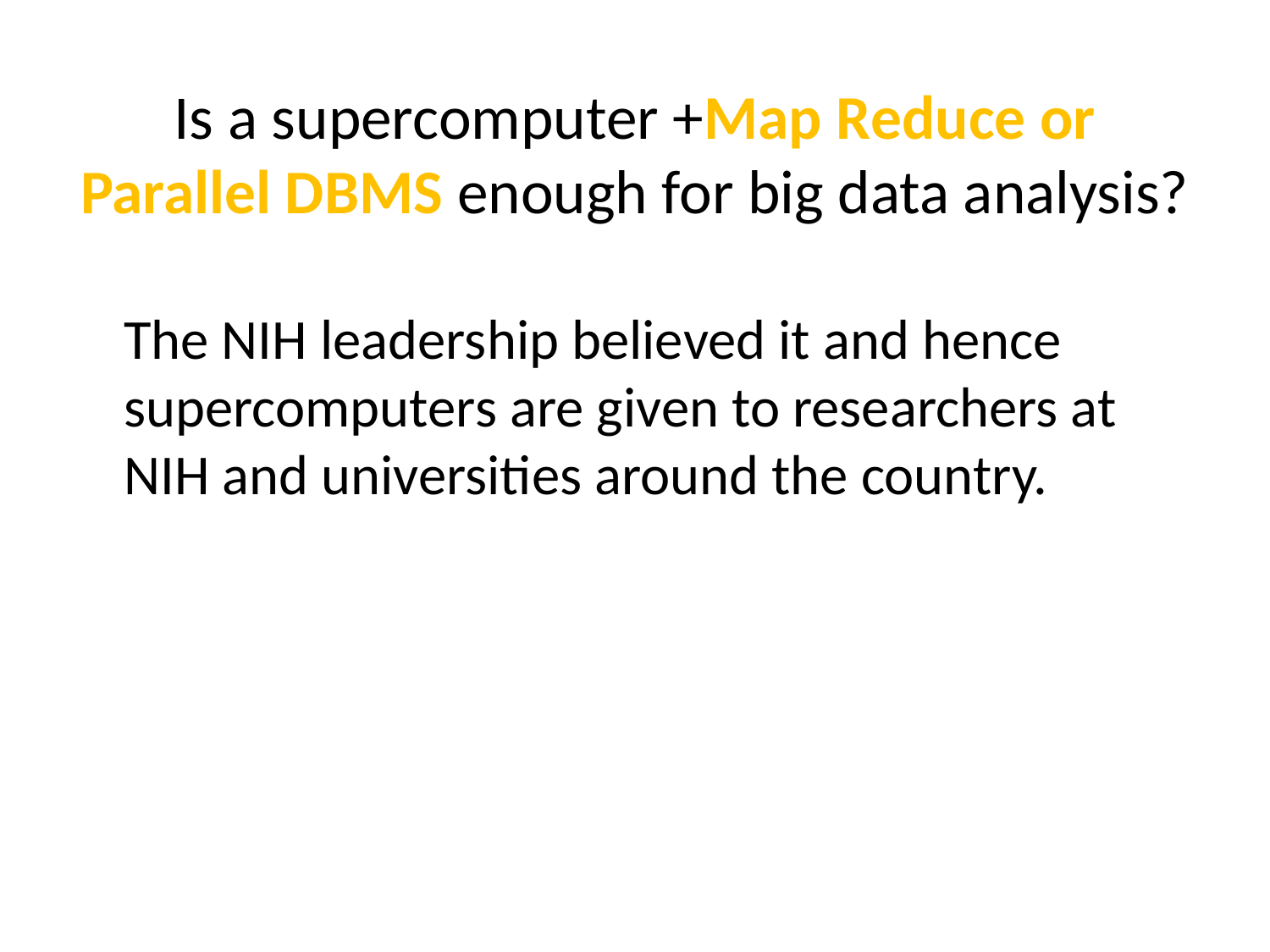

# Is a supercomputer +Map Reduce or Parallel DBMS enough for big data analysis?
	The NIH leadership believed it and hence supercomputers are given to researchers at NIH and universities around the country.